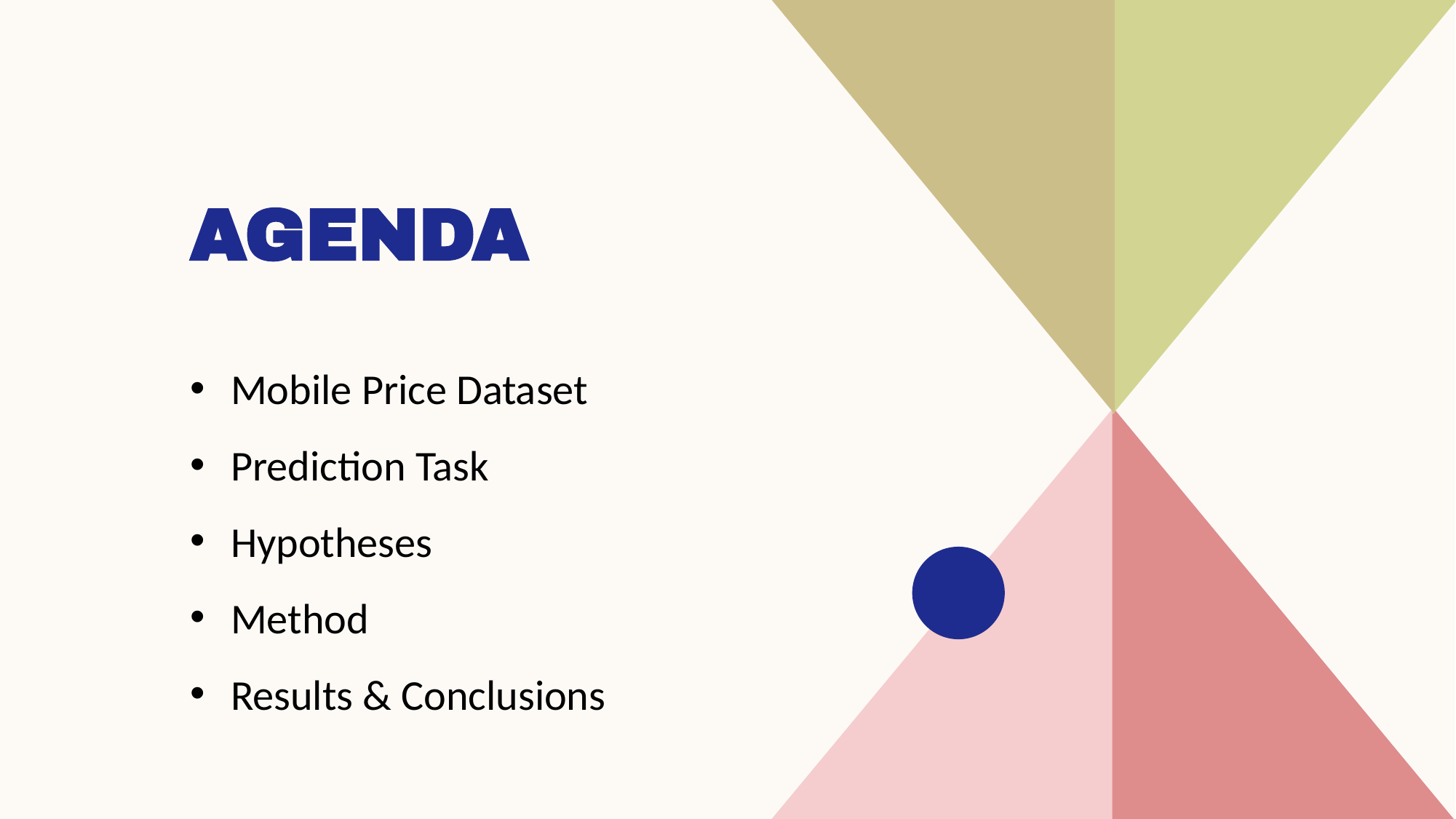

# AGENDA
Mobile Price Dataset
Prediction Task
Hypotheses
Method
Results & Conclusions